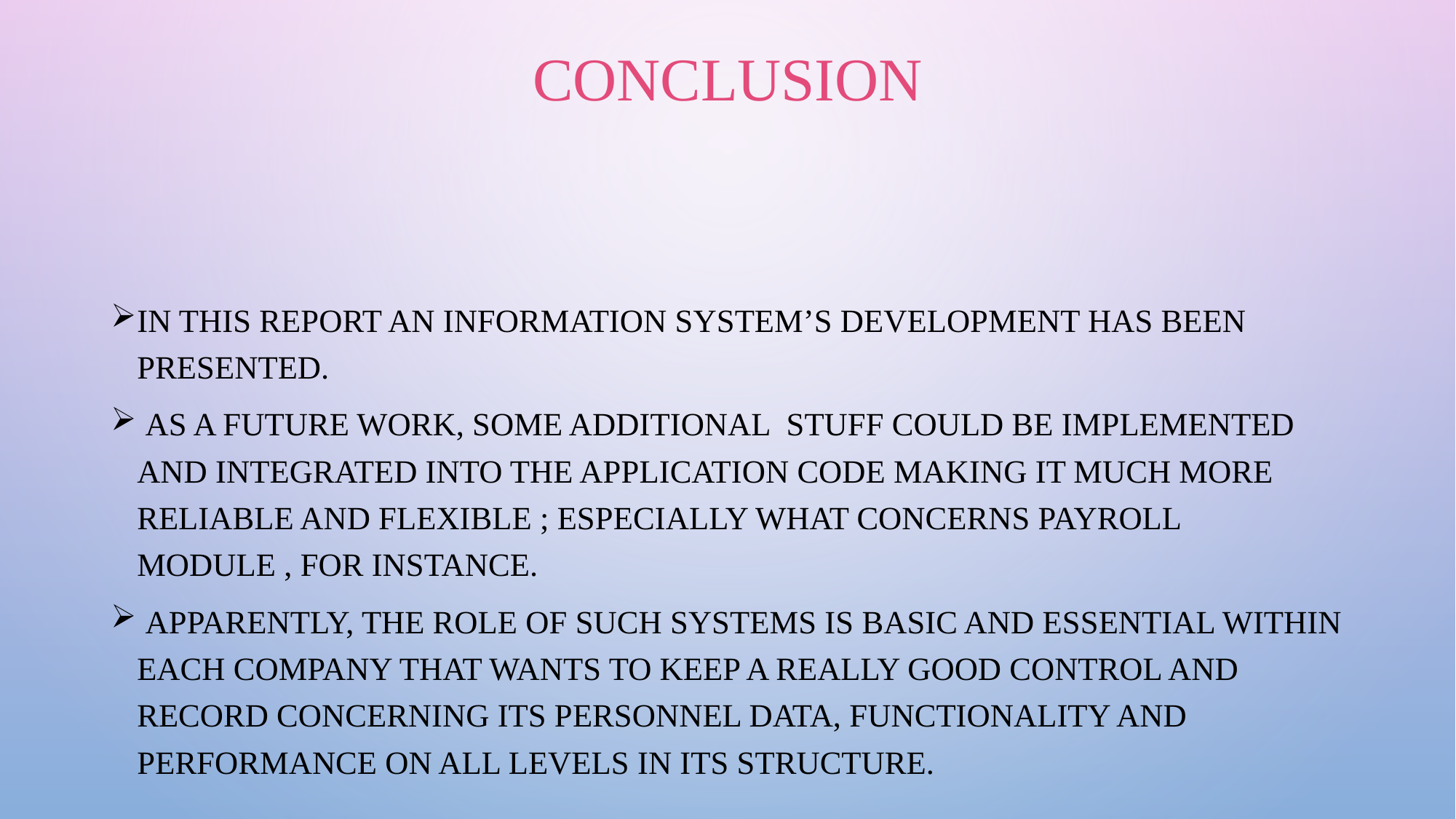

# Conclusion
In this report an information system’s development has been presented.
 As a future work, some additional  stuff could be implemented and integrated into the application code making it much more reliable and flexible ; especially what concerns payroll module , for instance.
 Apparently, the role of such systems is basic and essential within each company that wants to keep a really good control and record concerning its personnel data, functionality and performance on all levels in its structure.